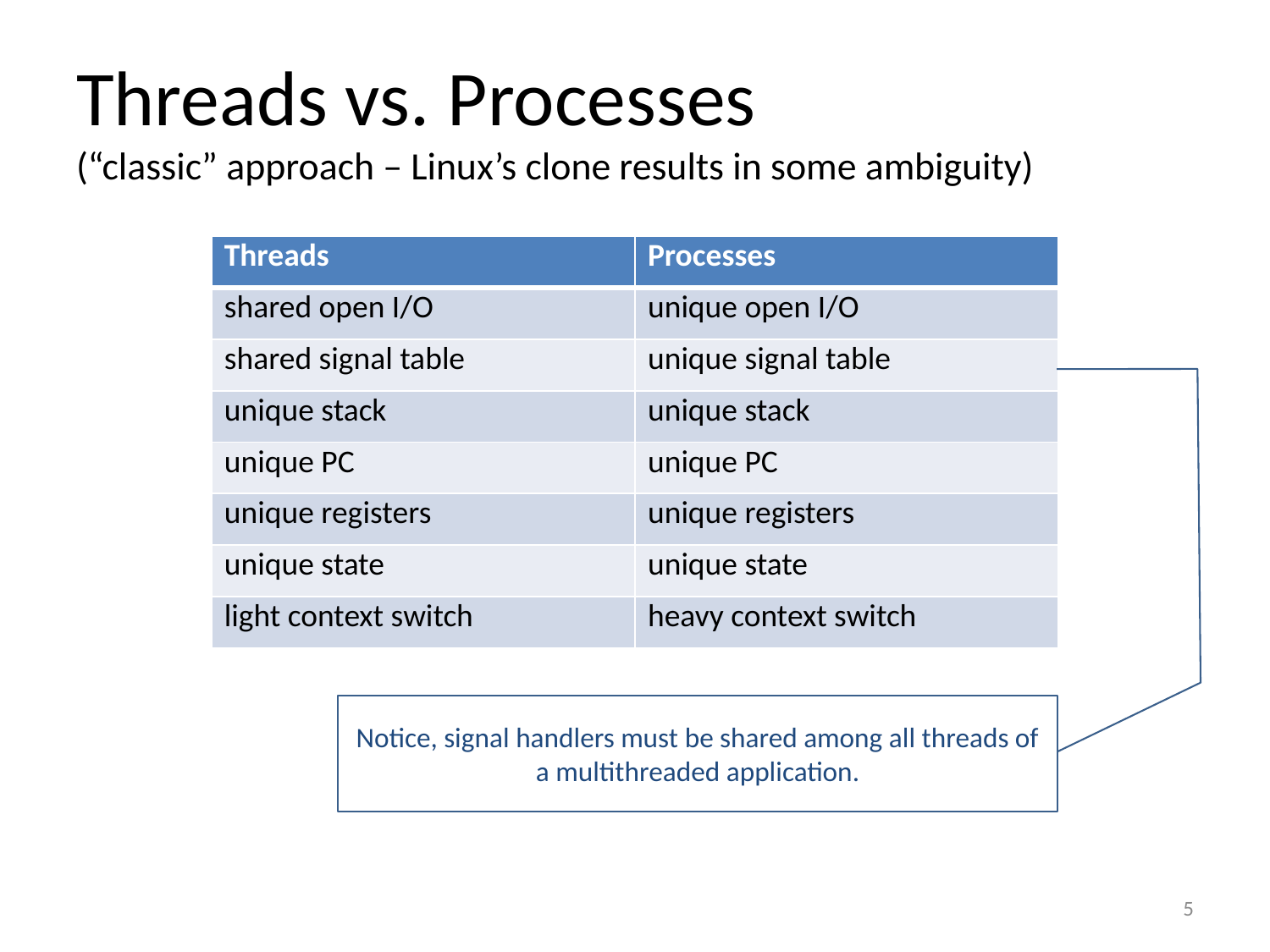

# Threads vs. Processes (“classic” approach – Linux’s clone results in some ambiguity)
| Threads | Processes |
| --- | --- |
| shared open I/O | unique open I/O |
| shared signal table | unique signal table |
| unique stack | unique stack |
| unique PC | unique PC |
| unique registers | unique registers |
| unique state | unique state |
| light context switch | heavy context switch |
Notice, signal handlers must be shared among all threads of a multithreaded application.
5